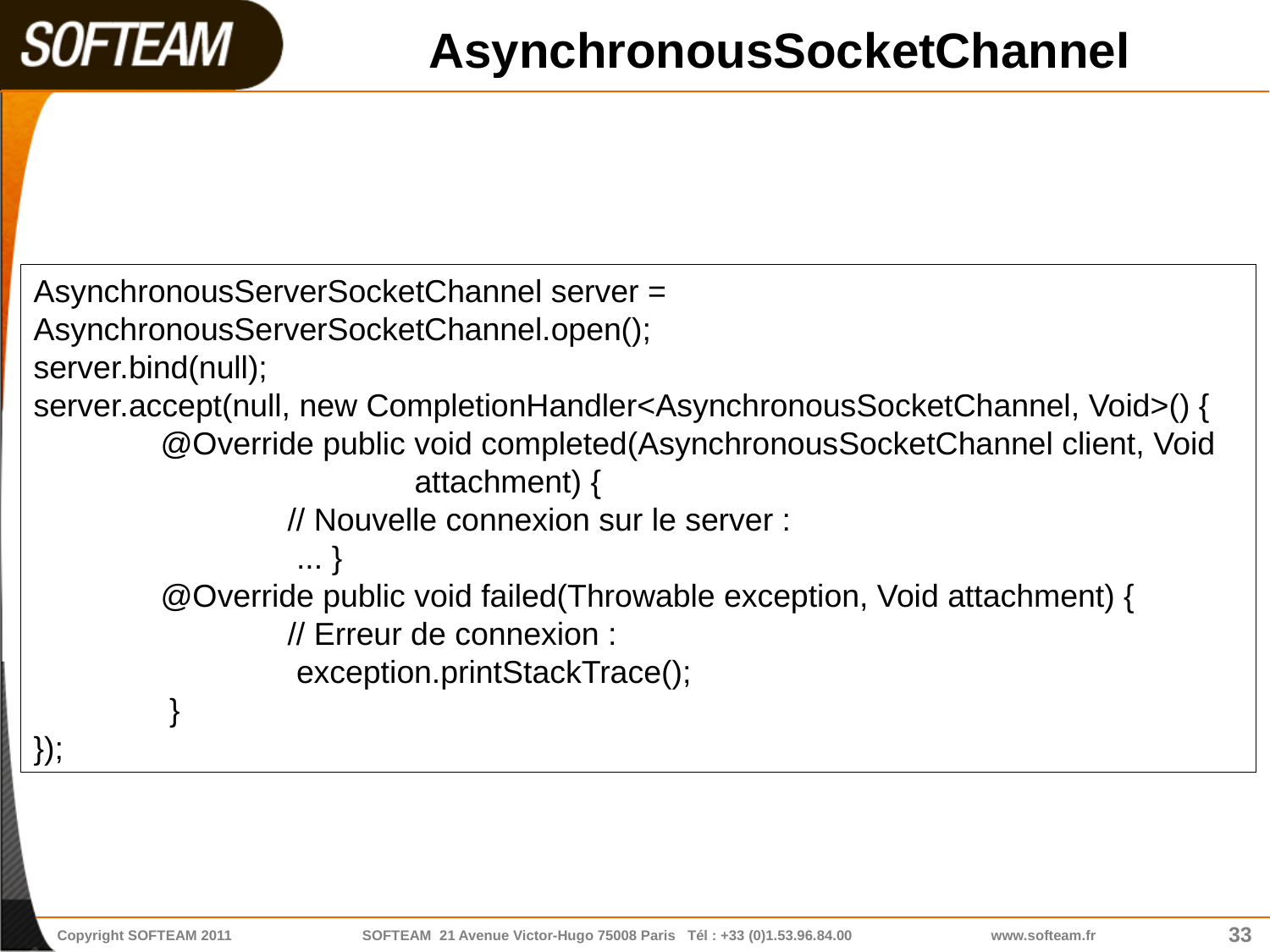

# AsynchronousSocketChannel
AsynchronousServerSocketChannel server = AsynchronousServerSocketChannel.open();
server.bind(null);
server.accept(null, new CompletionHandler<AsynchronousSocketChannel, Void>() { 	@Override public void completed(AsynchronousSocketChannel client, Void 			attachment) {
		// Nouvelle connexion sur le server :
		 ... }
	@Override public void failed(Throwable exception, Void attachment) {
		// Erreur de connexion :
		 exception.printStackTrace();
	 }
});